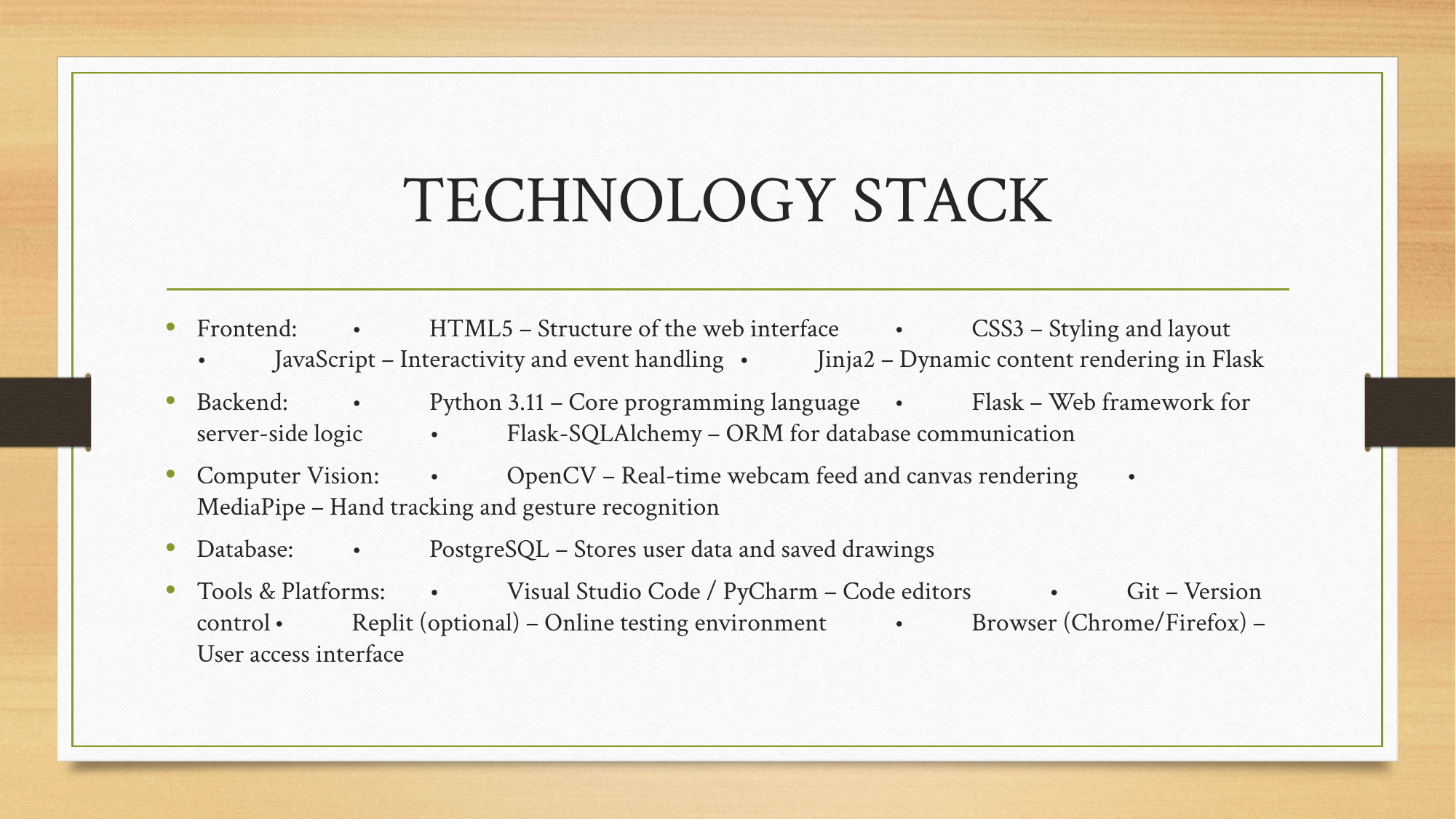

# TECHNOLOGY STACK
Frontend:	•	HTML5 – Structure of the web interface	•	CSS3 – Styling and layout	•	JavaScript – Interactivity and event handling	•	Jinja2 – Dynamic content rendering in Flask
Backend:	•	Python 3.11 – Core programming language	•	Flask – Web framework for server-side logic	•	Flask-SQLAlchemy – ORM for database communication
Computer Vision:	•	OpenCV – Real-time webcam feed and canvas rendering	•	MediaPipe – Hand tracking and gesture recognition
Database:	•	PostgreSQL – Stores user data and saved drawings
Tools & Platforms:	•	Visual Studio Code / PyCharm – Code editors	•	Git – Version control	•	Replit (optional) – Online testing environment	•	Browser (Chrome/Firefox) – User access interface